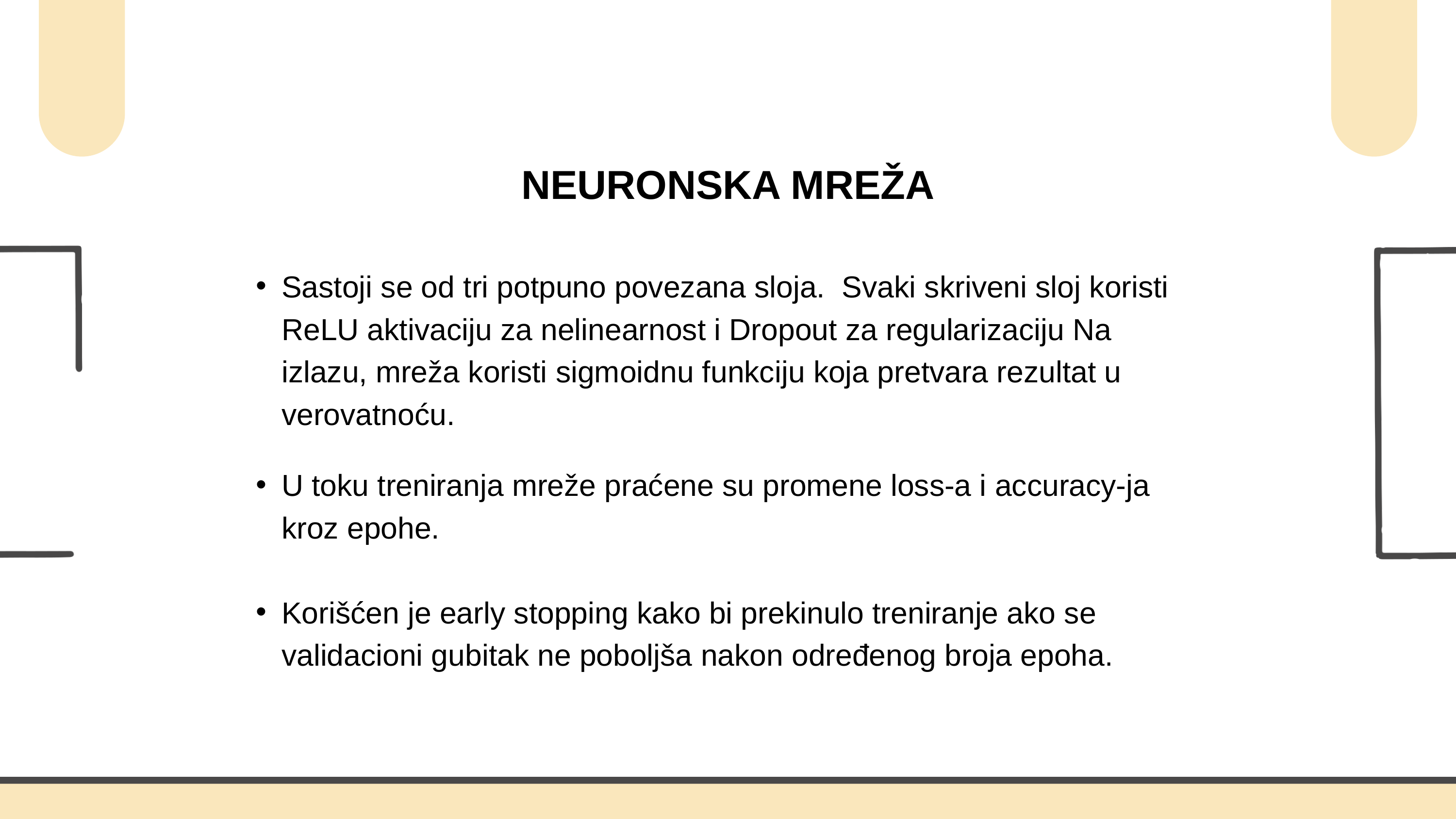

NEURONSKA MREŽA

Sastoji se od tri potpuno povezana sloja.  Svaki skriveni sloj koristi ReLU aktivaciju za nelinearnost i Dropout za regularizaciju Na izlazu, mreža koristi sigmoidnu funkciju koja pretvara rezultat u verovatnoću.
U toku treniranja mreže praćene su promene loss-a i accuracy-ja kroz epohe.

Korišćen je early stopping kako bi prekinulo treniranje ako se validacioni gubitak ne poboljša nakon određenog broja epoha.